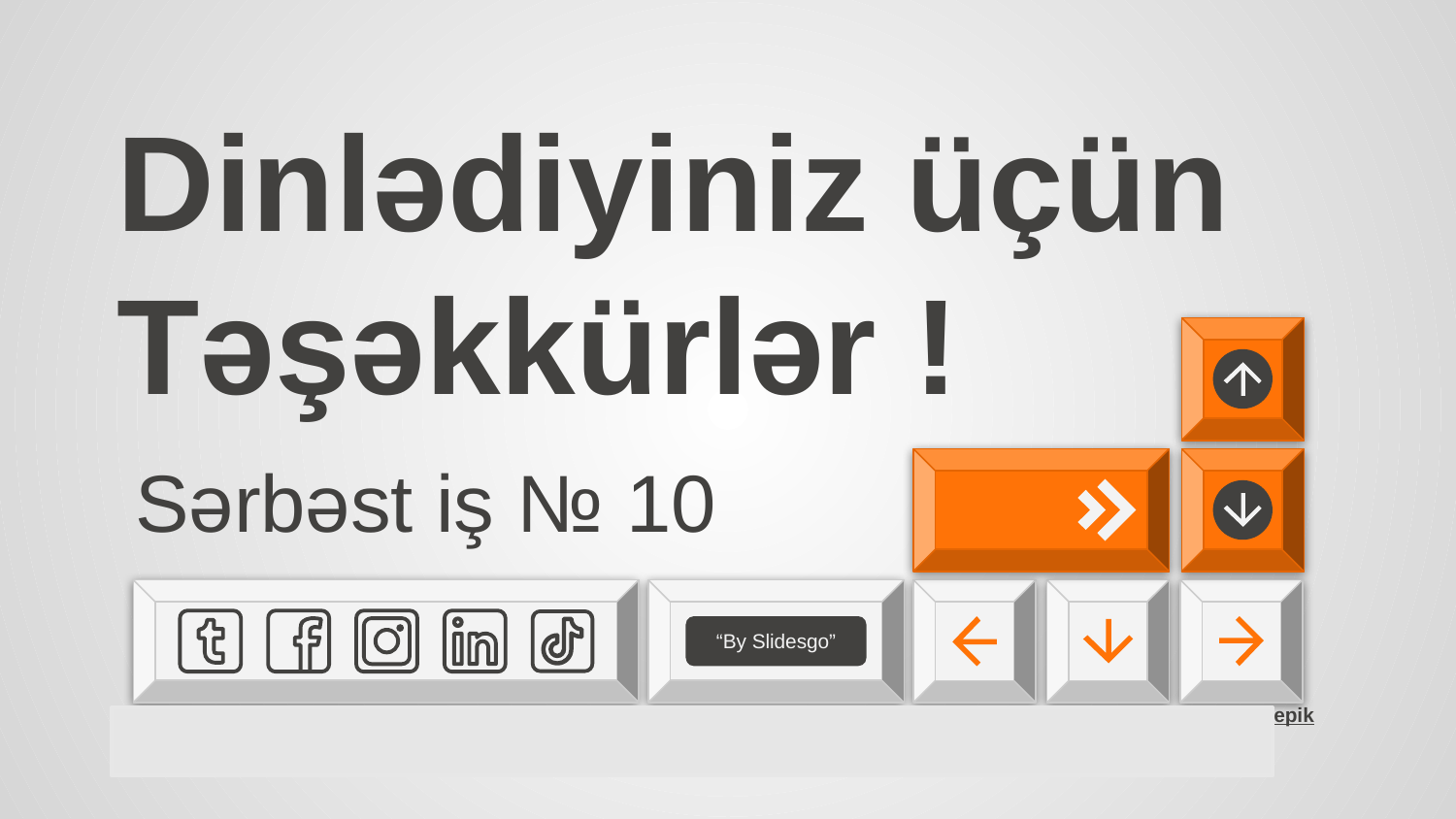

# Dinlədiyiniz üçün Təşəkkürlər !

Sərbəst iş № 10

“By Slidesgo”